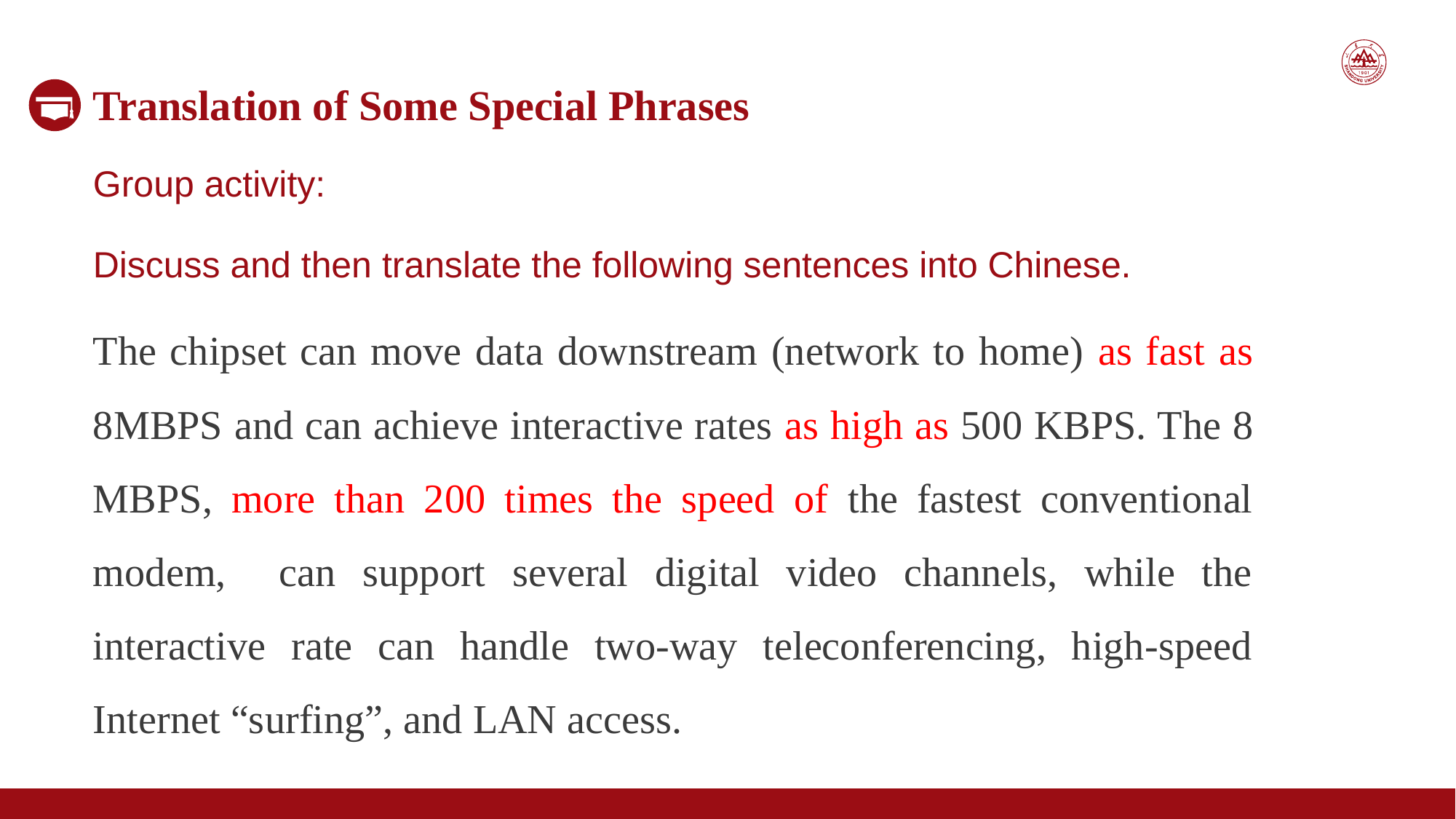

Translation of Some Special Phrases
Group activity:
Discuss and then translate the following sentences into Chinese.
The chipset can move data downstream (network to home) as fast as 8MBPS and can achieve interactive rates as high as 500 KBPS. The 8 MBPS, more than 200 times the speed of the fastest conventional modem,  can support several digital video channels, while the interactive rate can handle two-way teleconferencing, high-speed Internet “surfing”, and LAN access.